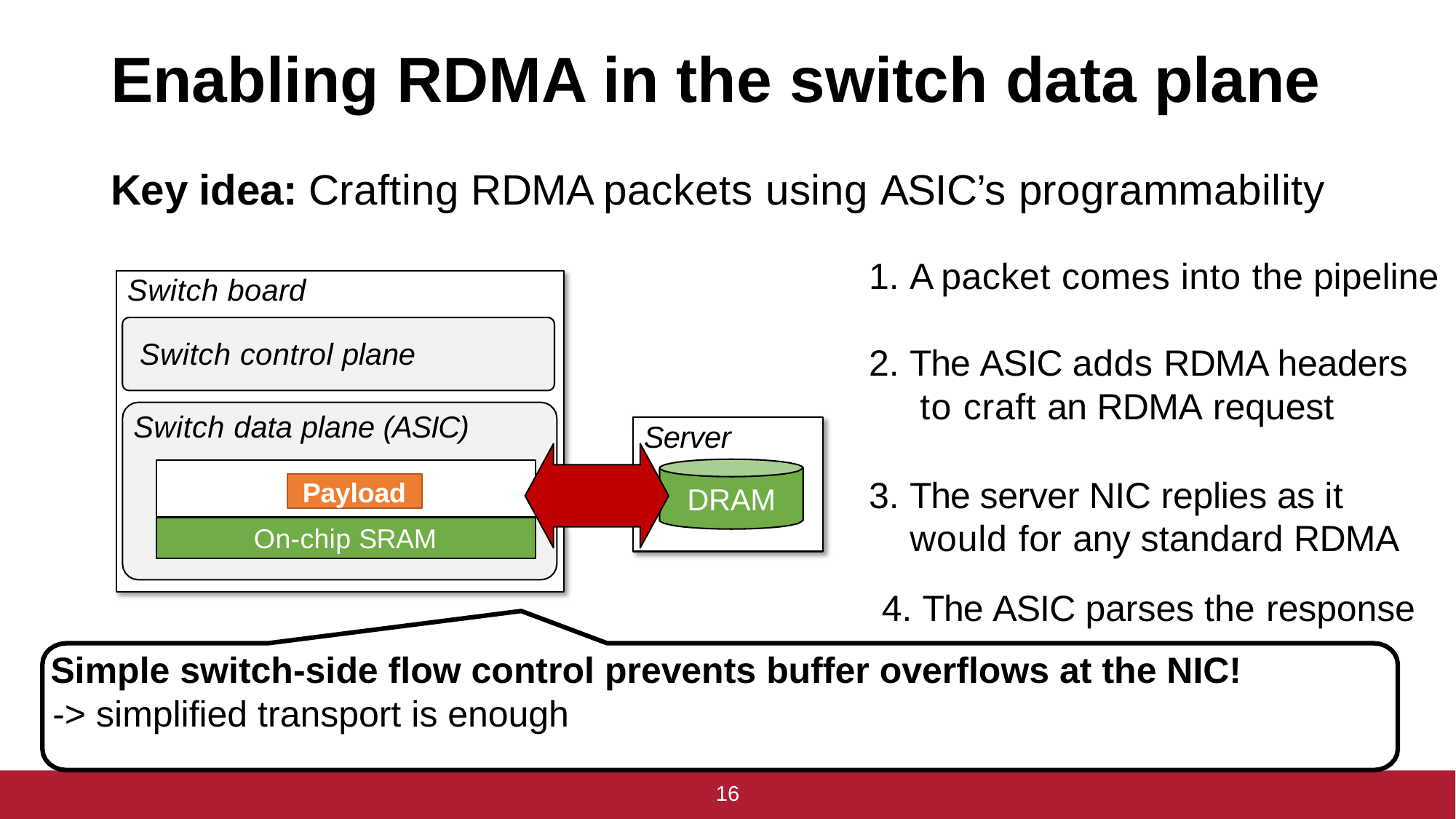

# Enabling RDMA in the switch data plane
Key idea: Crafting RDMA packets using ASIC’s programmability
1. A packet comes into the pipeline

Switch board
Switch control plane
2. The ASIC adds RDMA headers  to craft an RDMA request
Switch data plane (ASIC)

Server
DRAM

3. The server NIC replies as it  would for any standard RDMA
Payload
On-chip SRAM
4. The ASIC parses the response
 Simple switch-side flow control prevents buffer overflows at the NIC!
 -> simplified transport is enough
16